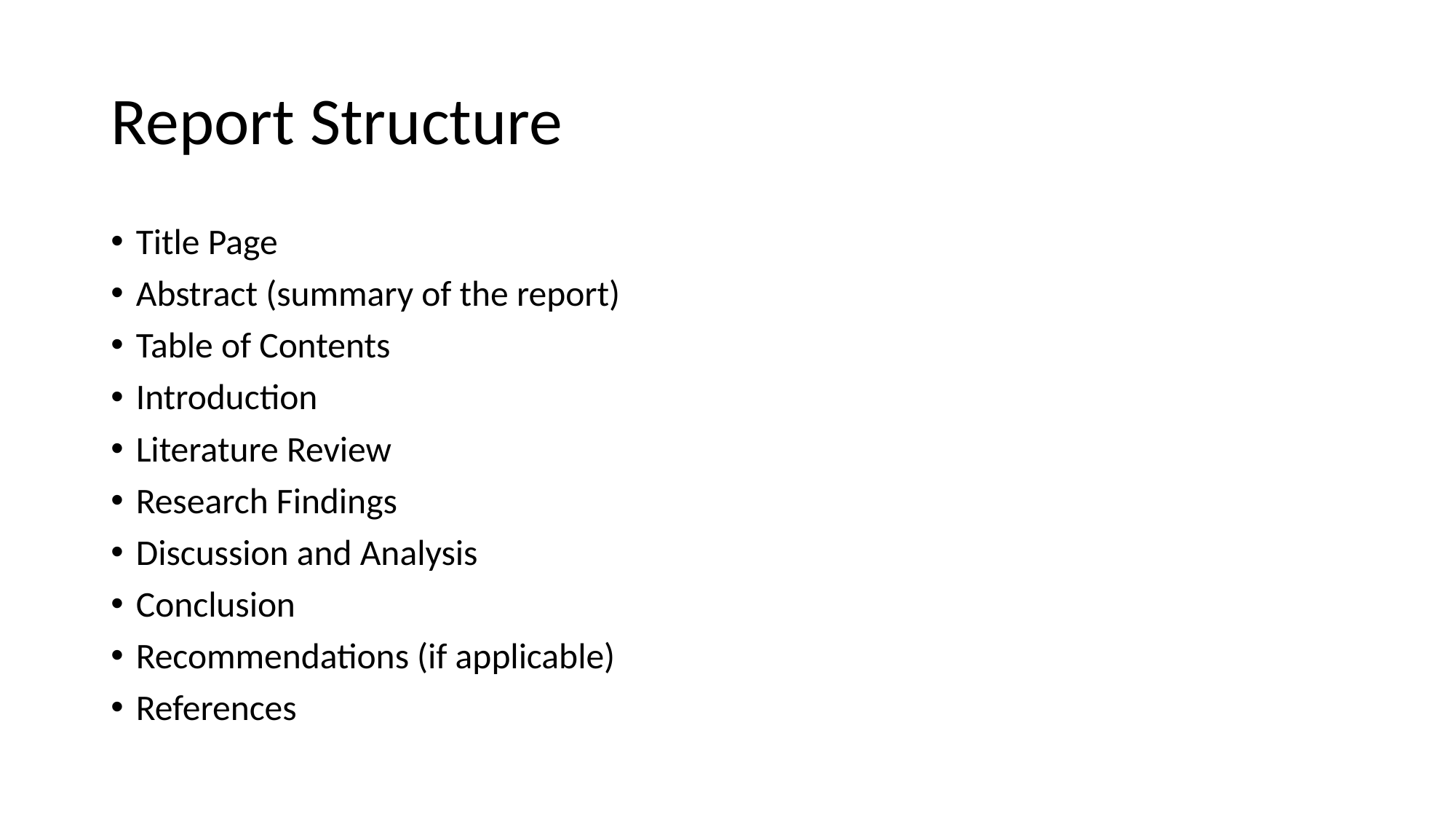

# Report Structure
Title Page
Abstract (summary of the report)
Table of Contents
Introduction
Literature Review
Research Findings
Discussion and Analysis
Conclusion
Recommendations (if applicable)
References